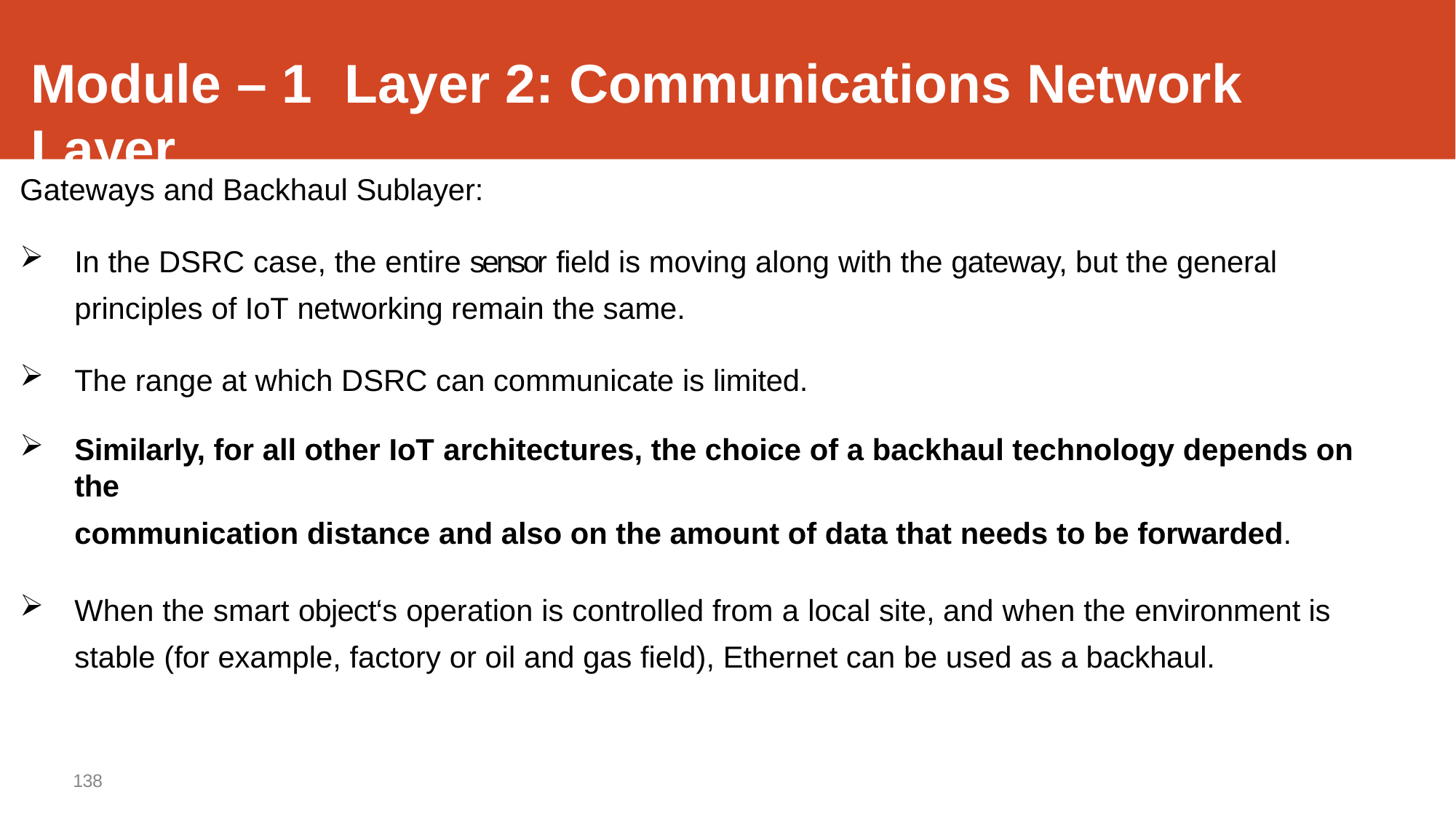

# Module – 1	Layer 2: Communications Network Layer
Gateways and Backhaul Sublayer:
In the DSRC case, the entire sensor field is moving along with the gateway, but the general principles of IoT networking remain the same.
The range at which DSRC can communicate is limited.
Similarly, for all other IoT architectures, the choice of a backhaul technology depends on the
communication distance and also on the amount of data that needs to be forwarded.
When the smart object‘s operation is controlled from a local site, and when the environment is stable (for example, factory or oil and gas field), Ethernet can be used as a backhaul.
138